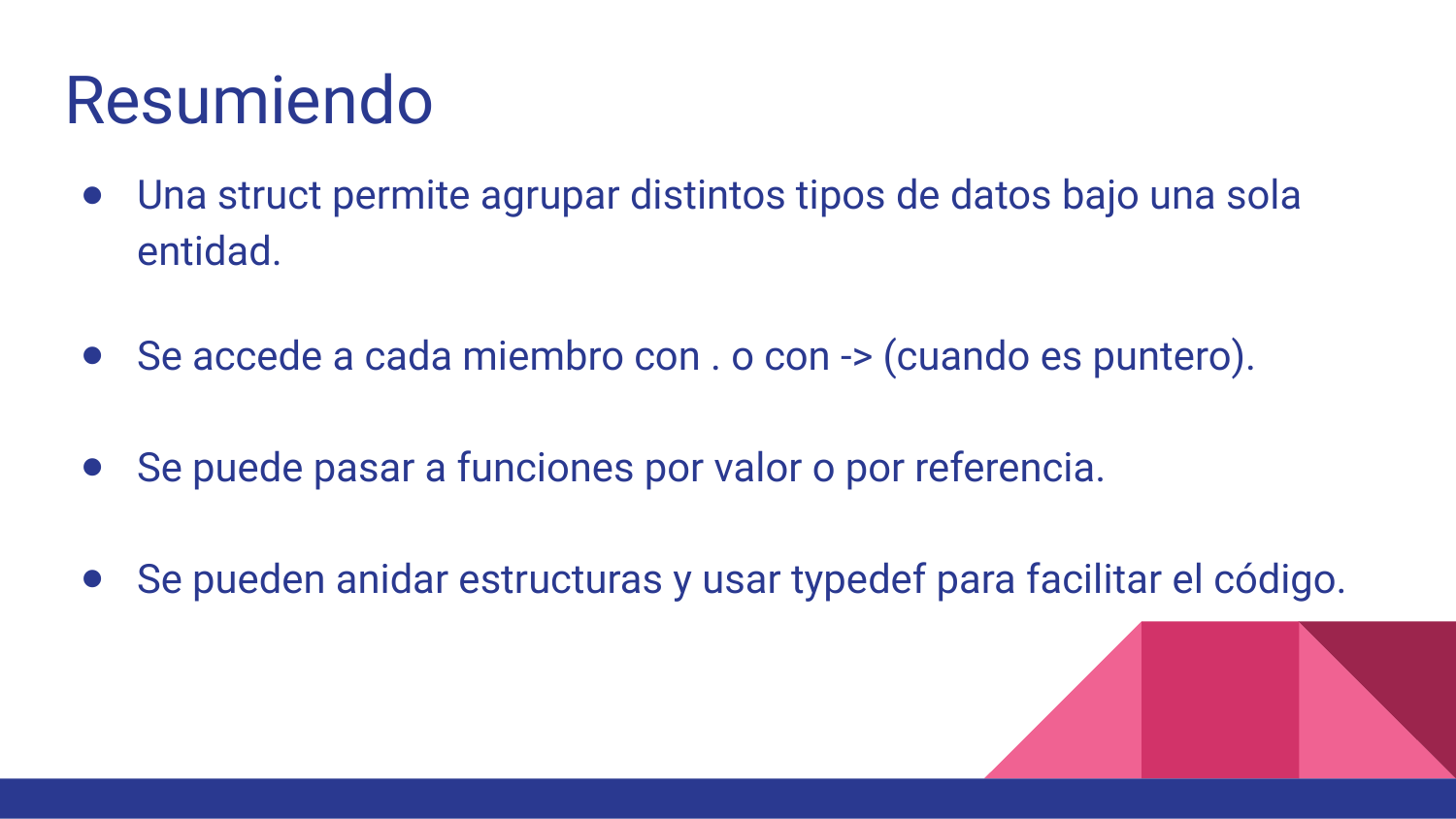

# Resumiendo
Una struct permite agrupar distintos tipos de datos bajo una sola entidad.
Se accede a cada miembro con . o con -> (cuando es puntero).
Se puede pasar a funciones por valor o por referencia.
Se pueden anidar estructuras y usar typedef para facilitar el código.